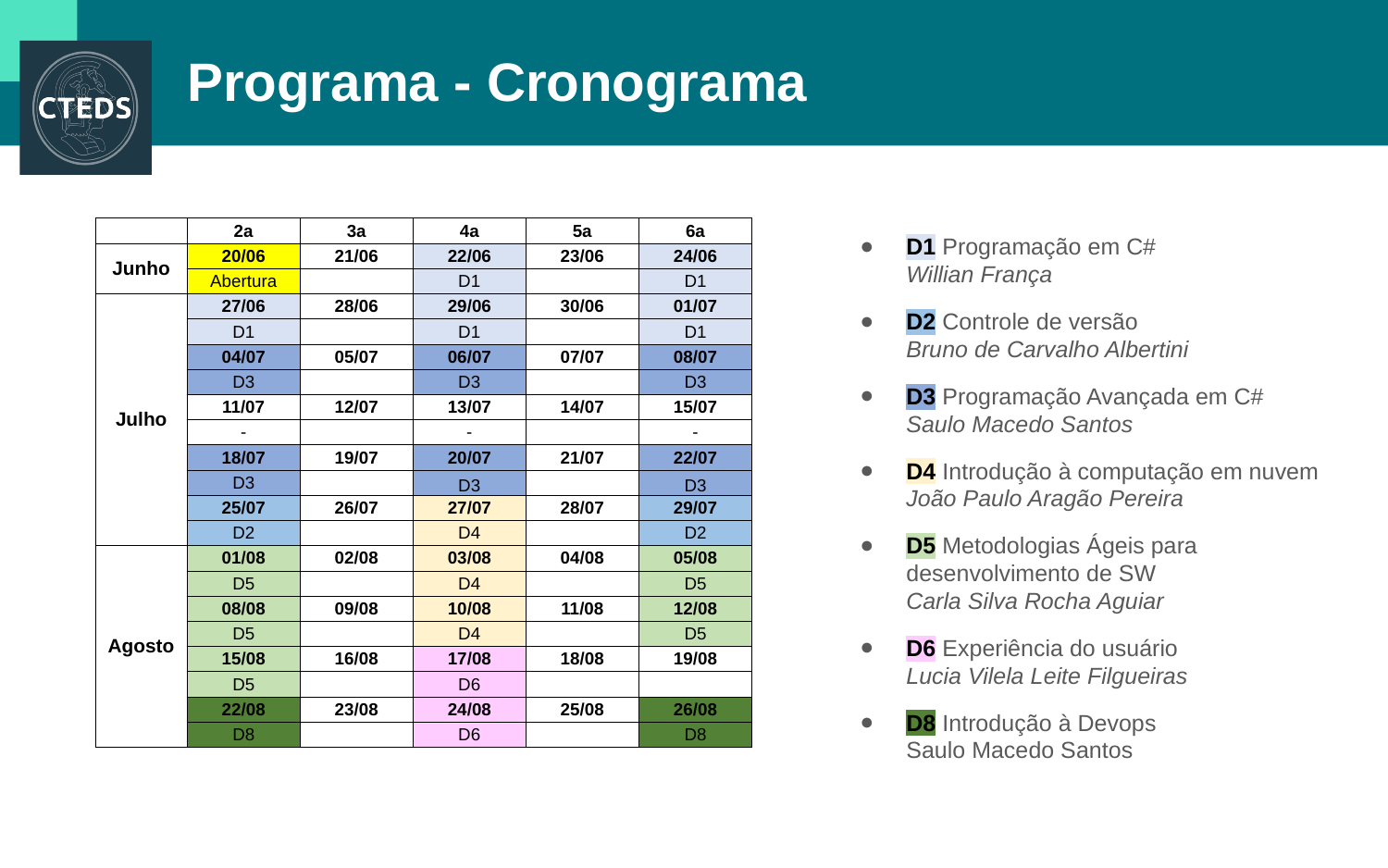

# Programa - Cronograma
|  | 2a | 3a | 4a | 5a | 6a |
| --- | --- | --- | --- | --- | --- |
| Junho | 20/06 | 21/06 | 22/06 | 23/06 | 24/06 |
|  | Abertura |  | D1 |  | D1 |
| Julho | 27/06 | 28/06 | 29/06 | 30/06 | 01/07 |
|  | D1 |  | D1 |  | D1 |
|  | 04/07 | 05/07 | 06/07 | 07/07 | 08/07 |
|  | D3 |  | D3 |  | D3 |
|  | 11/07 | 12/07 | 13/07 | 14/07 | 15/07 |
|  | - |  | - |  | - |
|  | 18/07 | 19/07 | 20/07 | 21/07 | 22/07 |
|  | D3 |  | D3 |  | D3 |
|  | 25/07 | 26/07 | 27/07 | 28/07 | 29/07 |
|  | D2 |  | D4 |  | D2 |
| Agosto | 01/08 | 02/08 | 03/08 | 04/08 | 05/08 |
|  | D5 |  | D4 |  | D5 |
|  | 08/08 | 09/08 | 10/08 | 11/08 | 12/08 |
|  | D5 |  | D4 |  | D5 |
|  | 15/08 | 16/08 | 17/08 | 18/08 | 19/08 |
|  | D5 |  | D6 |  |  |
|  | 22/08 | 23/08 | 24/08 | 25/08 | 26/08 |
|  | D8 |  | D6 |  | D8 |
D1 Programação em C#
Willian França
D2 Controle de versão
Bruno de Carvalho Albertini
D3 Programação Avançada em C#
Saulo Macedo Santos
D4 Introdução à computação em nuvem
João Paulo Aragão Pereira
D5 Metodologias Ágeis para desenvolvimento de SW
Carla Silva Rocha Aguiar
D6 Experiência do usuário
Lucia Vilela Leite Filgueiras
D8 Introdução à Devops
Saulo Macedo Santos